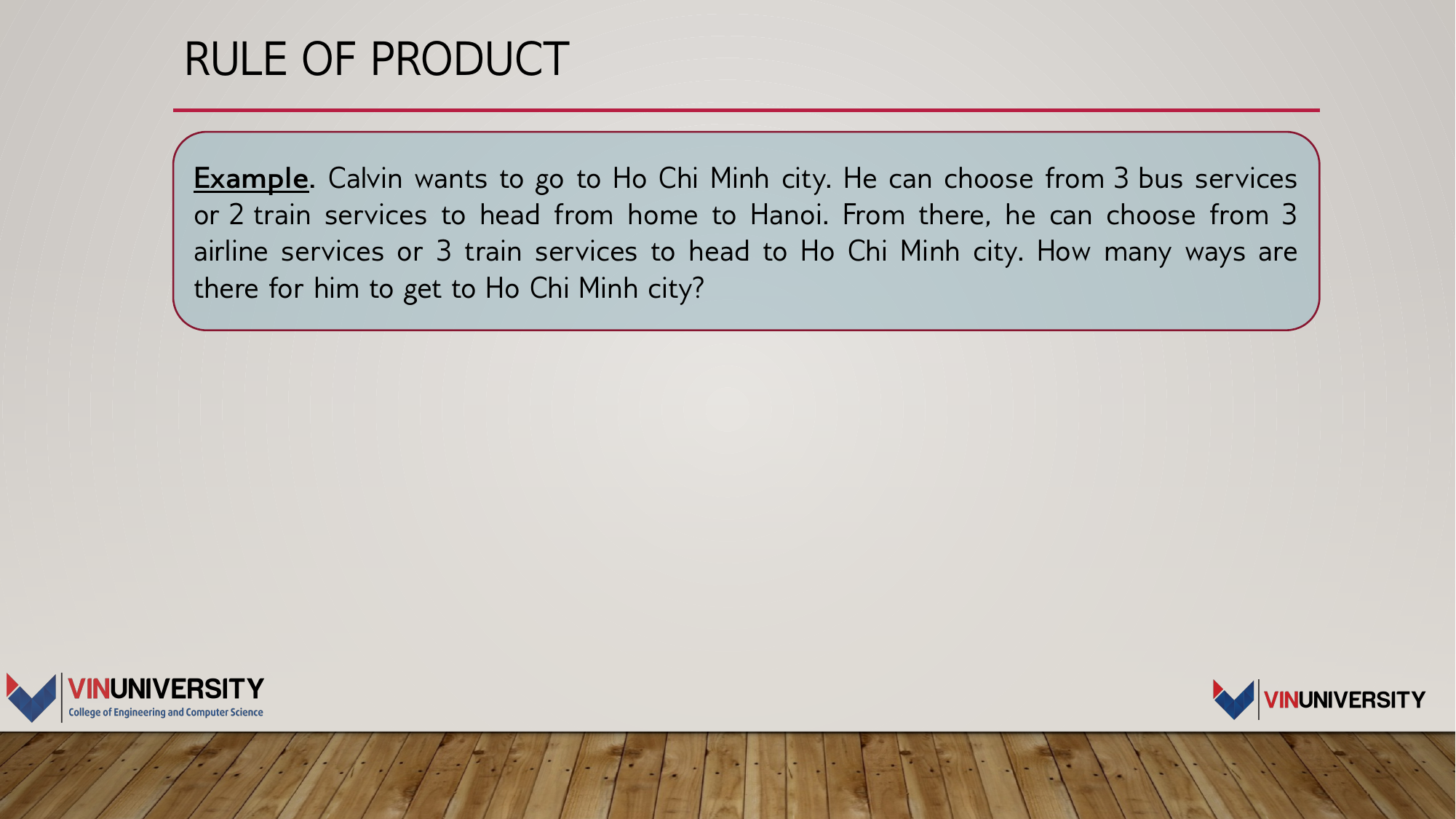

# Rule of Product
Example. Calvin wants to go to Ho Chi Minh city. He can choose from 3 bus services or 2 train services to head from home to Hanoi. From there, he can choose from 3 airline services or 3 train services to head to Ho Chi Minh city. How many ways are there for him to get to Ho Chi Minh city?